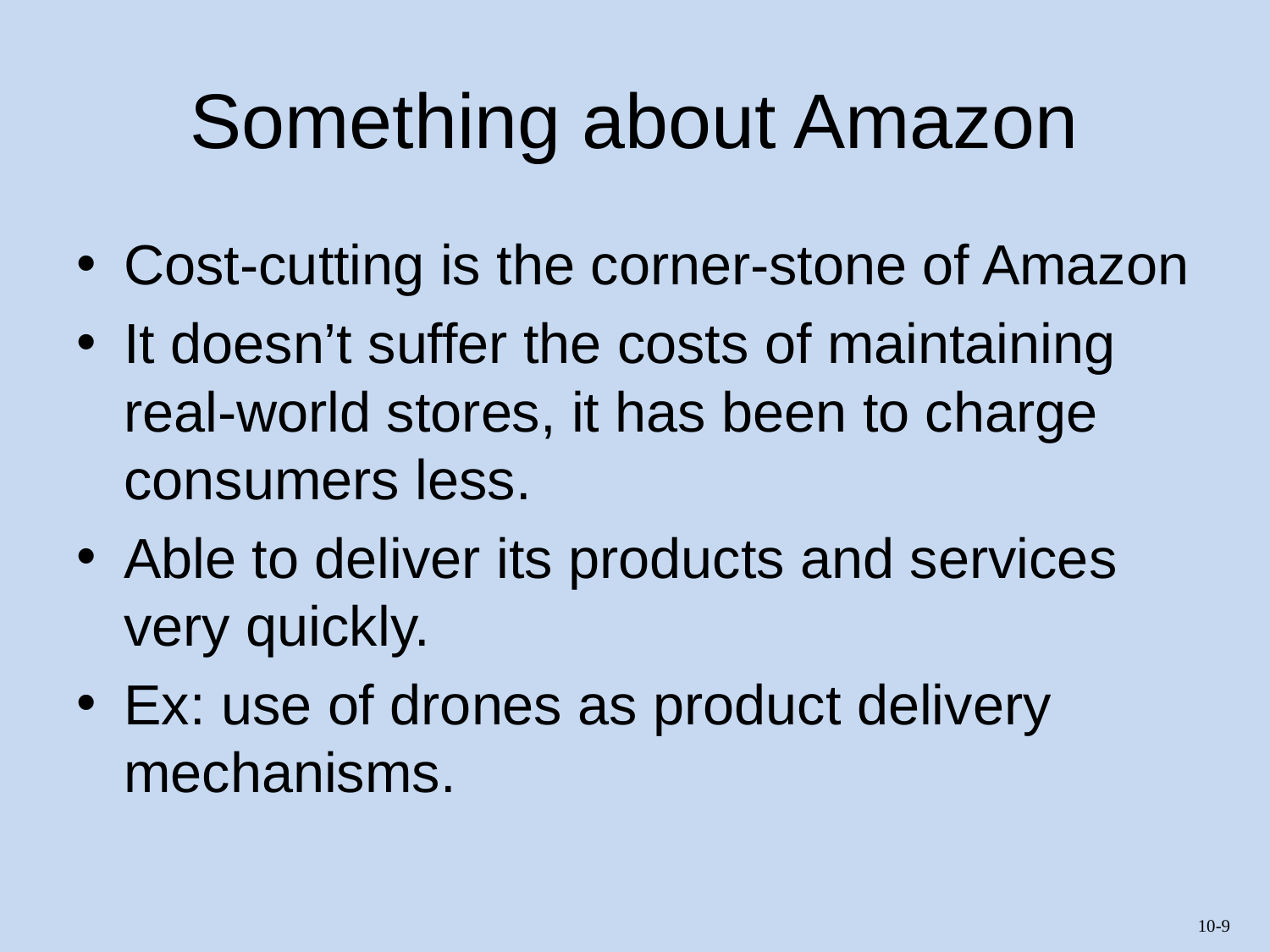

# Something about Amazon
Cost-cutting is the corner-stone of Amazon
It doesn’t suffer the costs of maintaining real-world stores, it has been to charge consumers less.
Able to deliver its products and services very quickly.
Ex: use of drones as product delivery mechanisms.